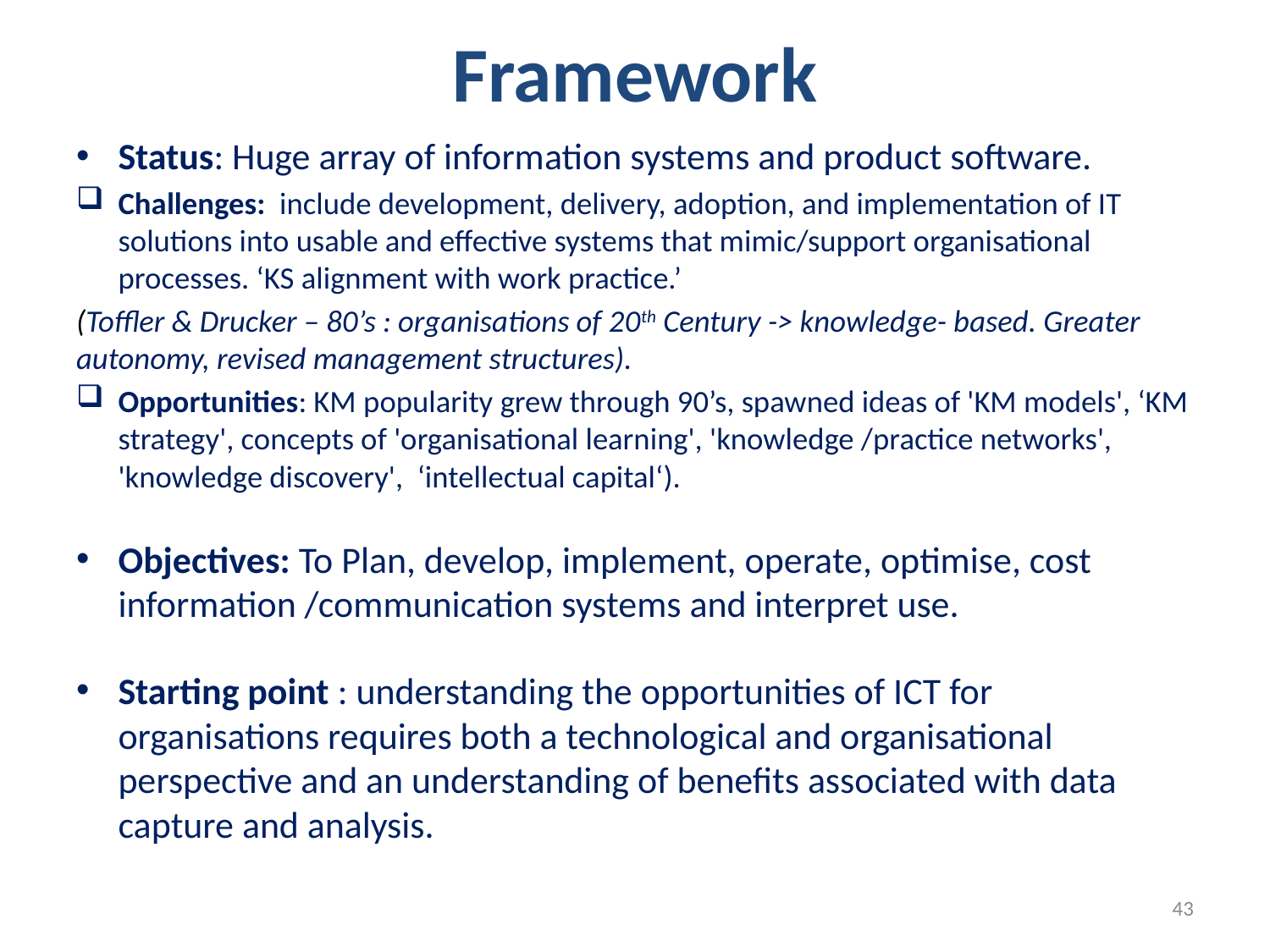

# Framework
Status: Huge array of information systems and product software.
Challenges:  include development, delivery, adoption, and implementation of IT solutions into usable and effective systems that mimic/support organisational processes. ‘KS alignment with work practice.’
(Toffler & Drucker – 80’s : organisations of 20th Century -> knowledge- based. Greater autonomy, revised management structures).
Opportunities: KM popularity grew through 90’s, spawned ideas of 'KM models', ‘KM strategy', concepts of 'organisational learning', 'knowledge /practice networks', 'knowledge discovery',  ‘intellectual capital‘).

Objectives: To Plan, develop, implement, operate, optimise, cost information /communication systems and interpret use.

Starting point : understanding the opportunities of ICT for organisations requires both a technological and organisational perspective and an understanding of benefits associated with data capture and analysis.
43